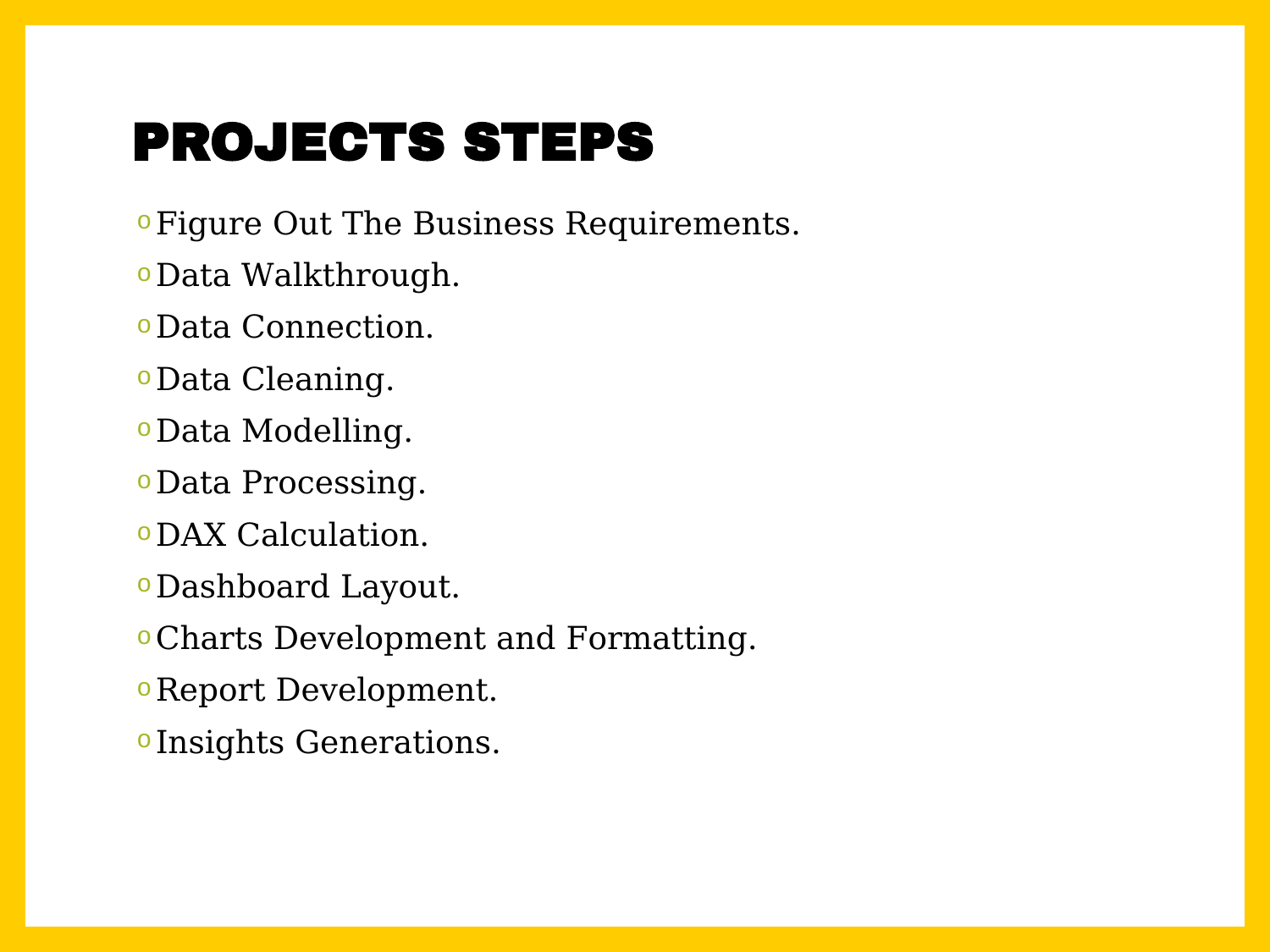

# PROJECTS STEPS
Figure Out The Business Requirements.
Data Walkthrough.
Data Connection.
Data Cleaning.
Data Modelling.
Data Processing.
DAX Calculation.
Dashboard Layout.
Charts Development and Formatting.
Report Development.
Insights Generations.